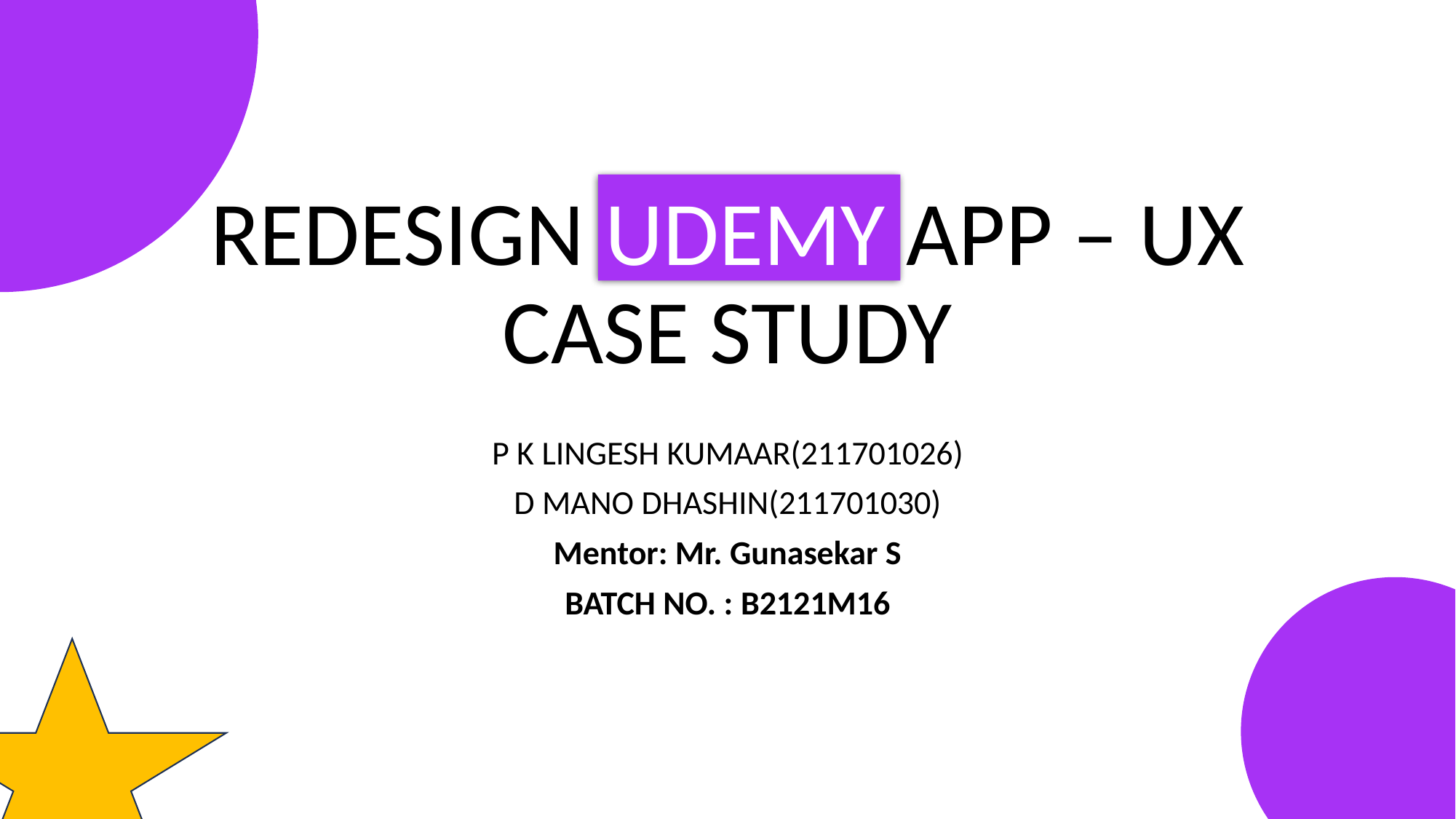

# REDESIGN UDEMY APP – UX CASE STUDY

P K LINGESH KUMAAR(211701026)
D MANO DHASHIN(211701030)
Mentor: Mr. Gunasekar S
BATCH NO. : B2121M16